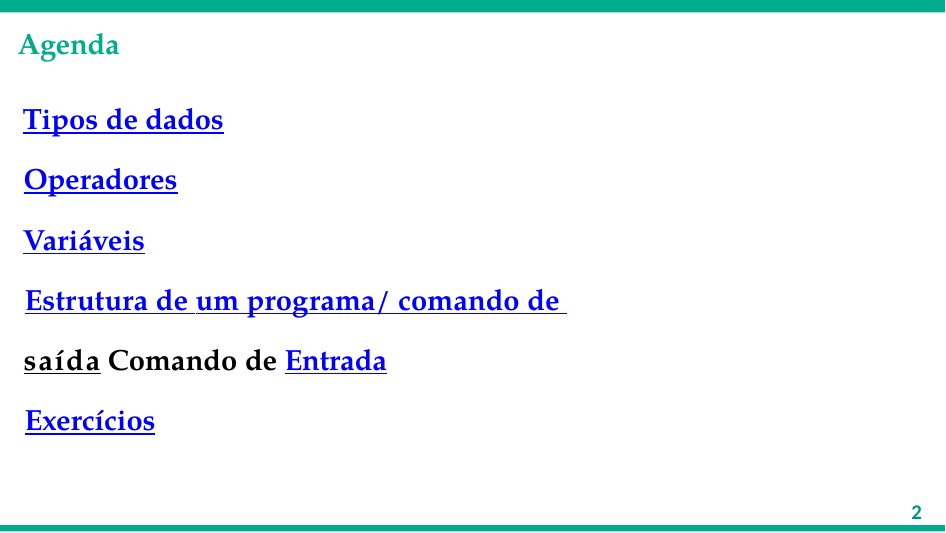

# Agenda
Tipos de dados
Operadores Variáveis
Estrutura de um programa/ comando de saída Comando de Entrada
Exercícios
2